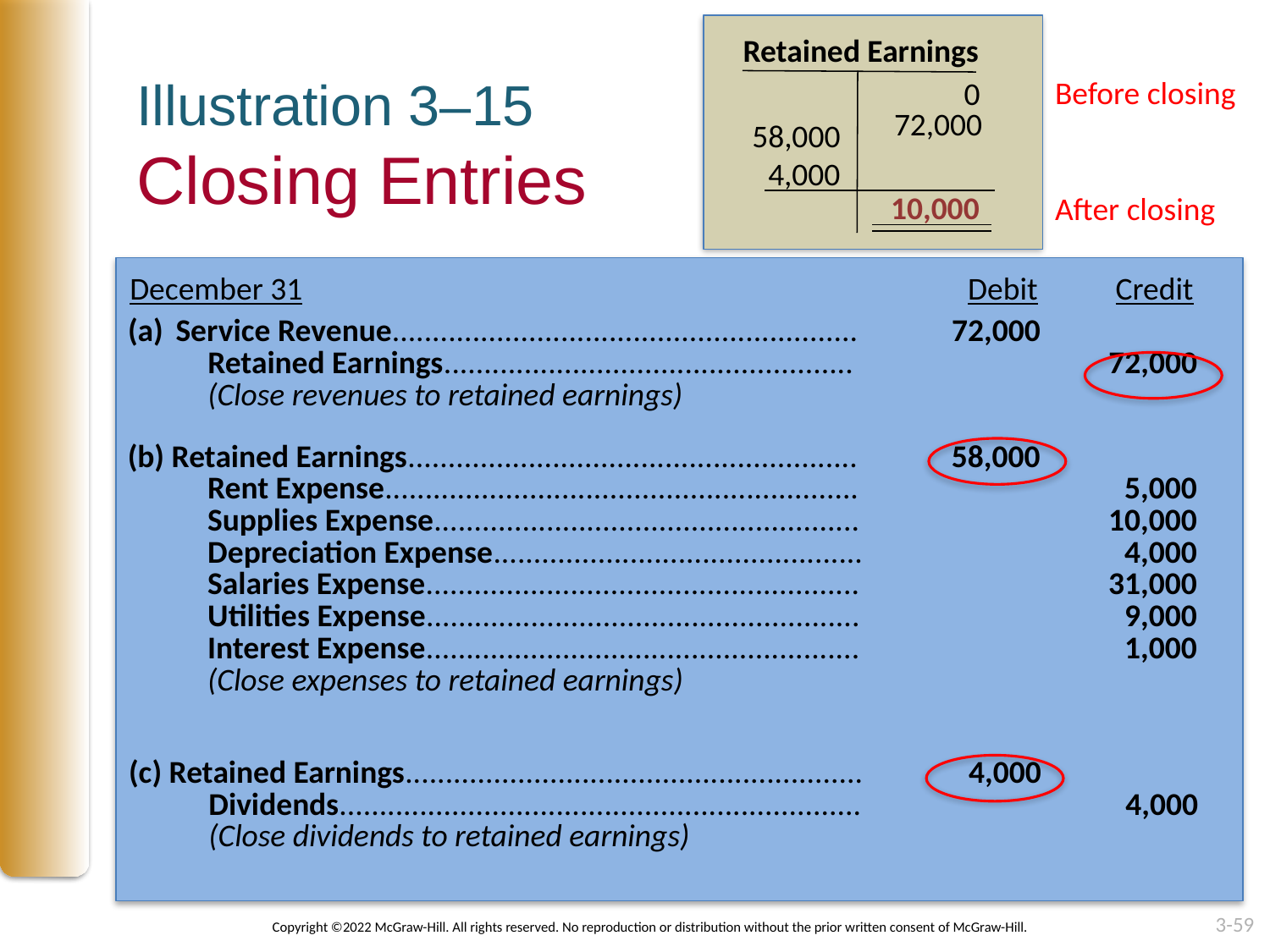

Retained Earnings
# Illustration 3–15 Closing Entries
Before closing
0

58,000
4,000
72,000
10,000
After closing

| December 31 | Debit | Credit |
| --- | --- | --- |
| Service Revenue.......................................................... Retained Earnings................................................... (Close revenues to retained earnings) | 72,000 | 72,000 |
| --- | --- | --- |

| (b) Retained Earnings........................................................ Rent Expense........................................................... Supplies Expense..................................................... Depreciation Expense.............................................. Salaries Expense...................................................... Utilities Expense...................................................... Interest Expense...................................................... (Close expenses to retained earnings) | 58,000 | 5,000 10,000 4,000 31,000 9,000 1,000 |
| --- | --- | --- |

| (c) Retained Earnings......................................................... Dividends................................................................. (Close dividends to retained earnings) | 4,000 | 4,000 |
| --- | --- | --- |

3-59
Copyright ©2022 McGraw-Hill. All rights reserved. No reproduction or distribution without the prior written consent of McGraw-Hill.